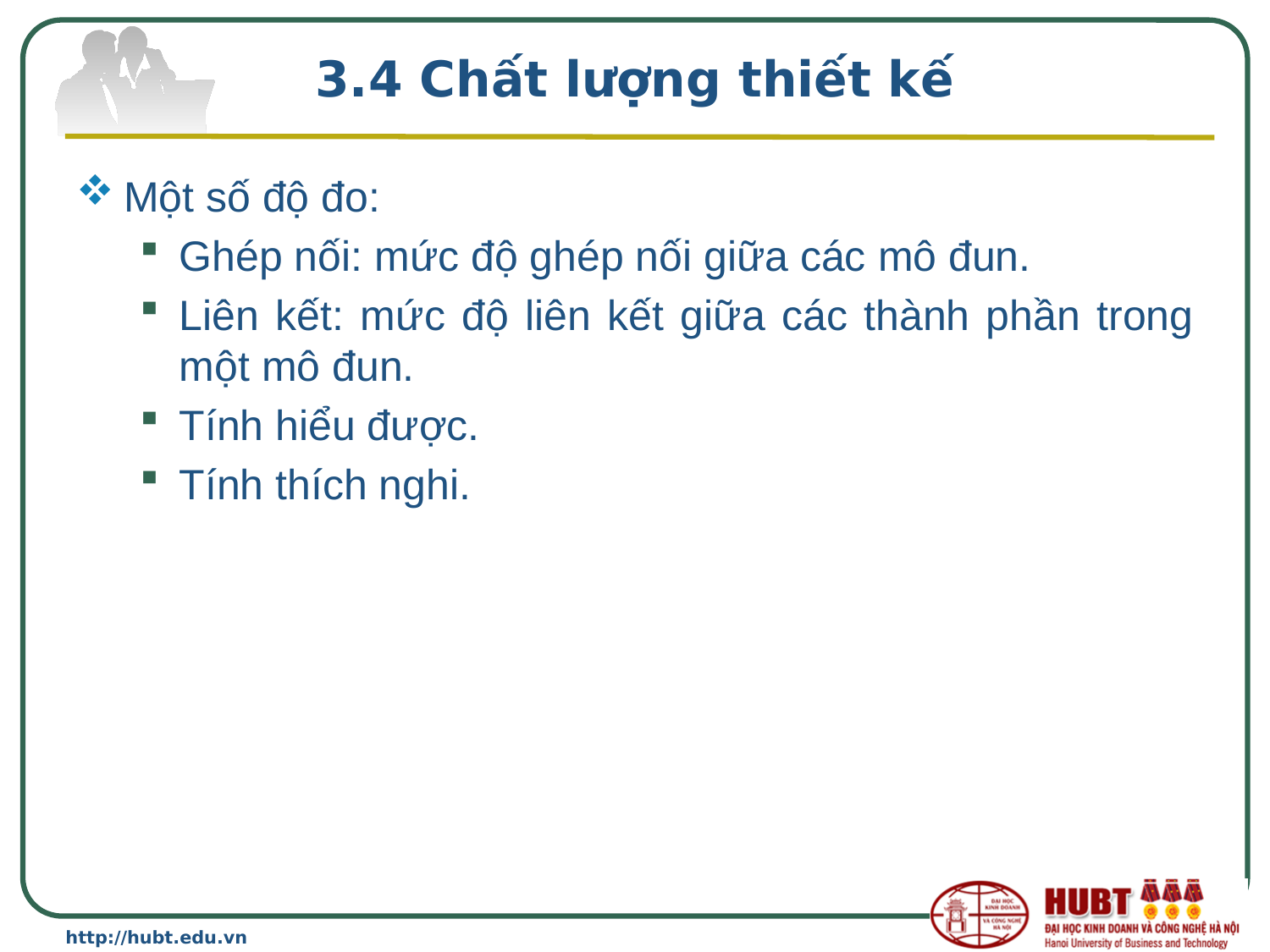

# 3.4 Chất lượng thiết kế
Một số độ đo:
Ghép nối: mức độ ghép nối giữa các mô đun.
Liên kết: mức độ liên kết giữa các thành phần trong một mô đun.
Tính hiểu được.
Tính thích nghi.
http://hubt.edu.vn